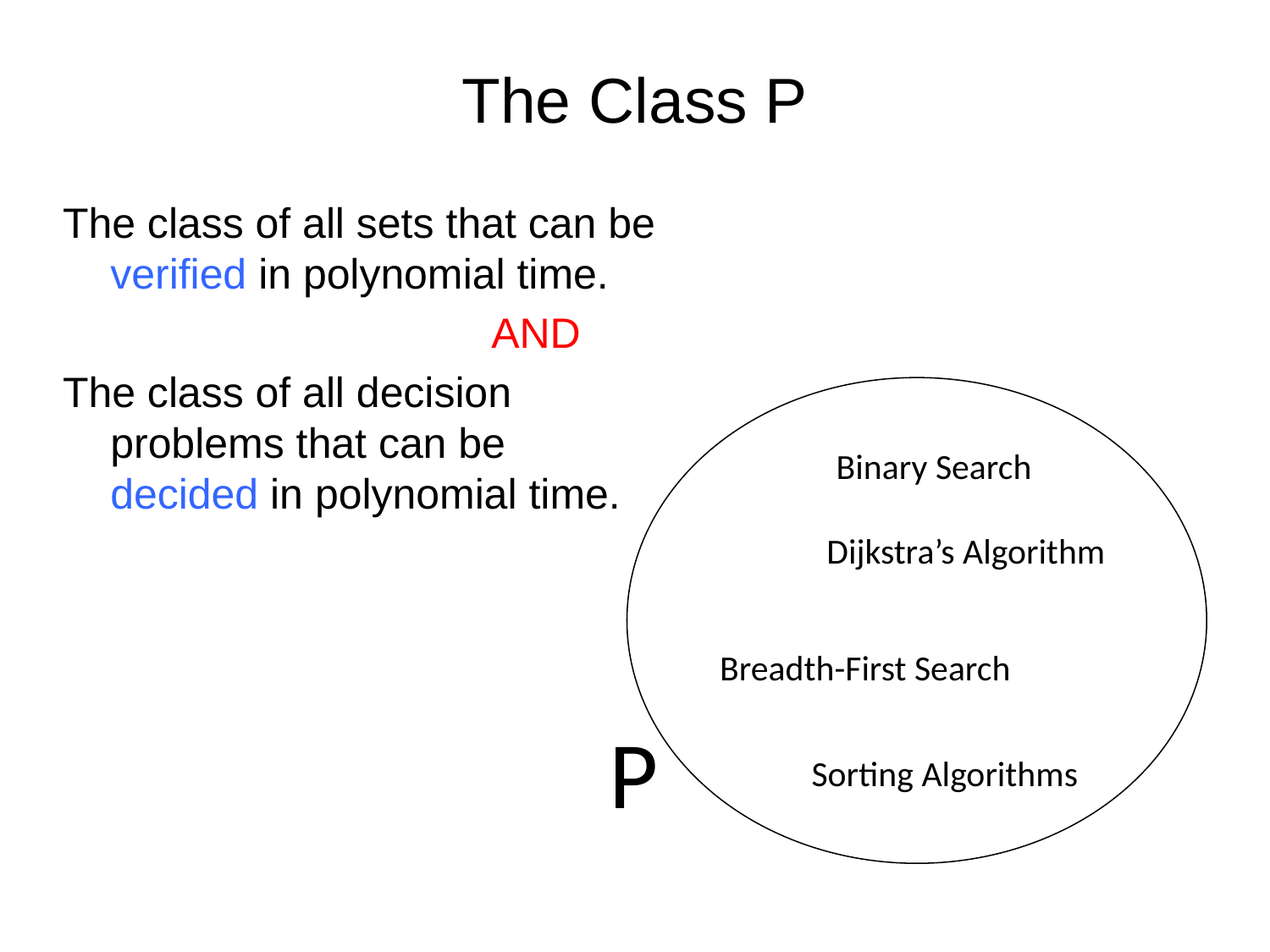

# The Class P
The class of all sets that can be verified in polynomial time.
				AND
The class of all decision problems that can be    decided in polynomial time.

Binary Search
Dijkstra’s Algorithm
Breadth-First Search
P
Sorting Algorithms